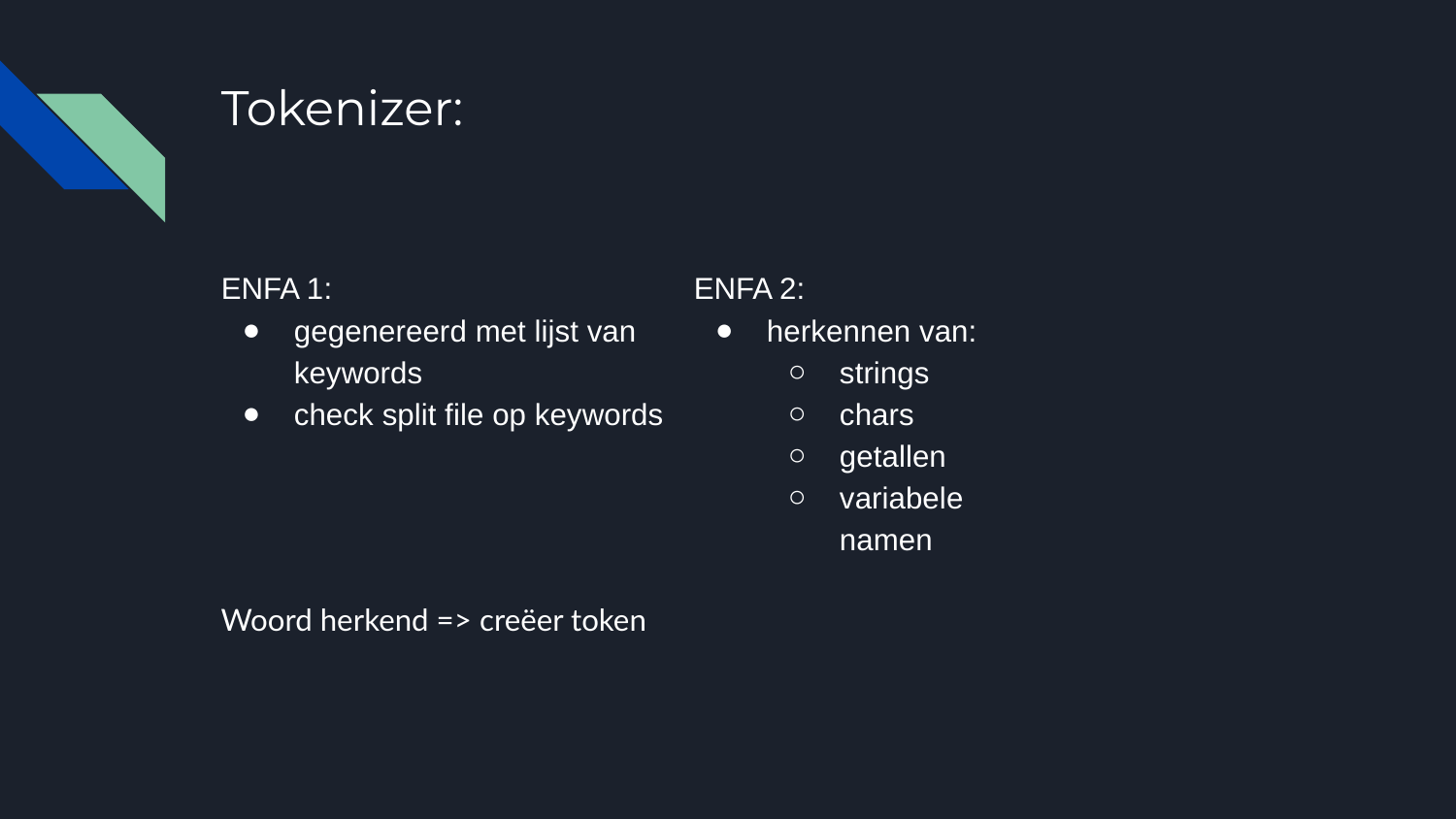

# Tokenizer:
ENFA 2:
herkennen van:
strings
chars
getallen
variabele namen
ENFA 1:
gegenereerd met lijst van keywords
check split file op keywords
Woord herkend => creëer token